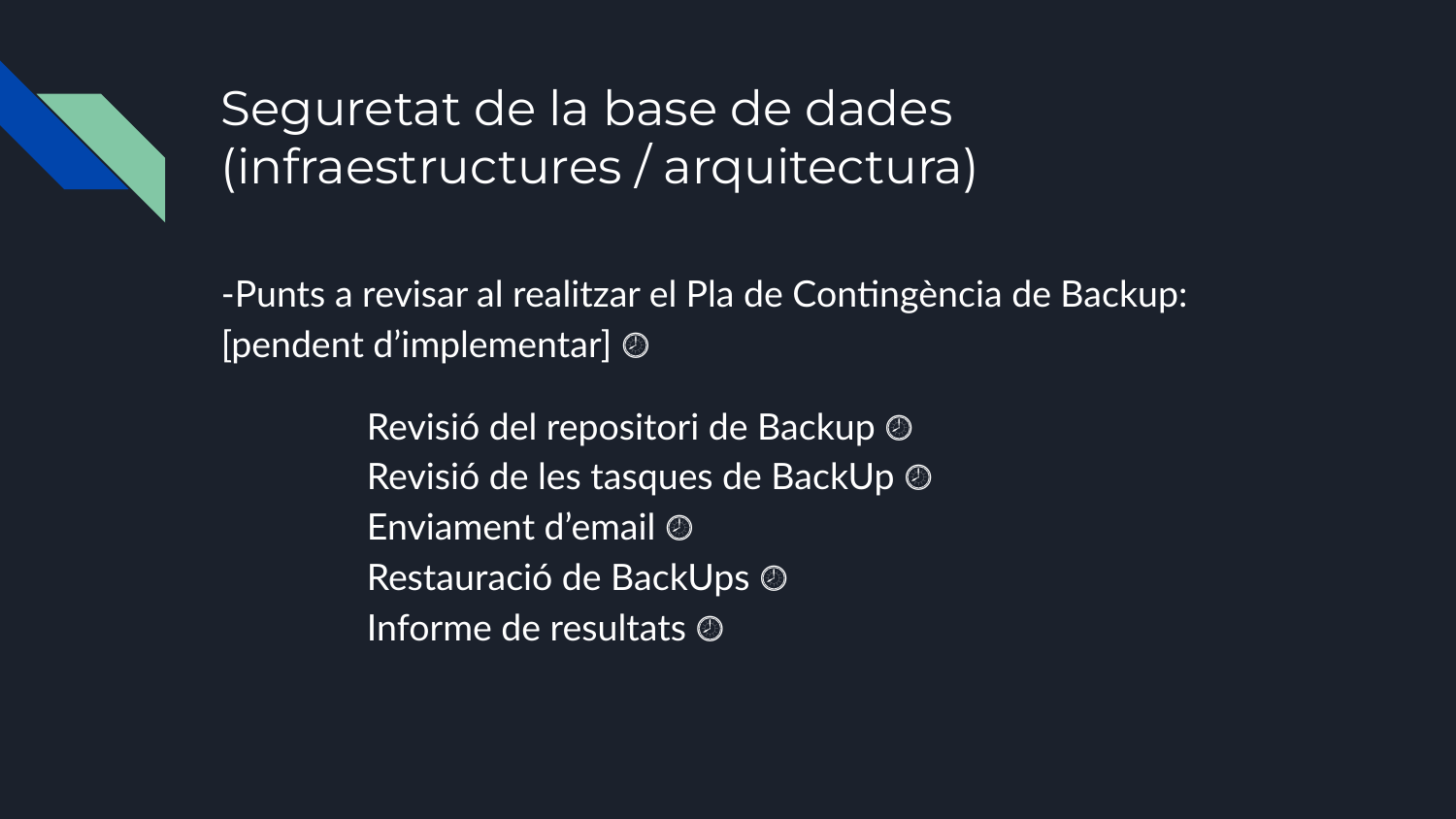

# Seguretat de la base de dades (infraestructures / arquitectura)

-Punts a revisar al realitzar el Pla de Contingència de Backup: [pendent d’implementar] ⌚
	Revisió del repositori de Backup ⌚
	Revisió de les tasques de BackUp ⌚
	Enviament d’email ⌚
	Restauració de BackUps ⌚
	Informe de resultats ⌚